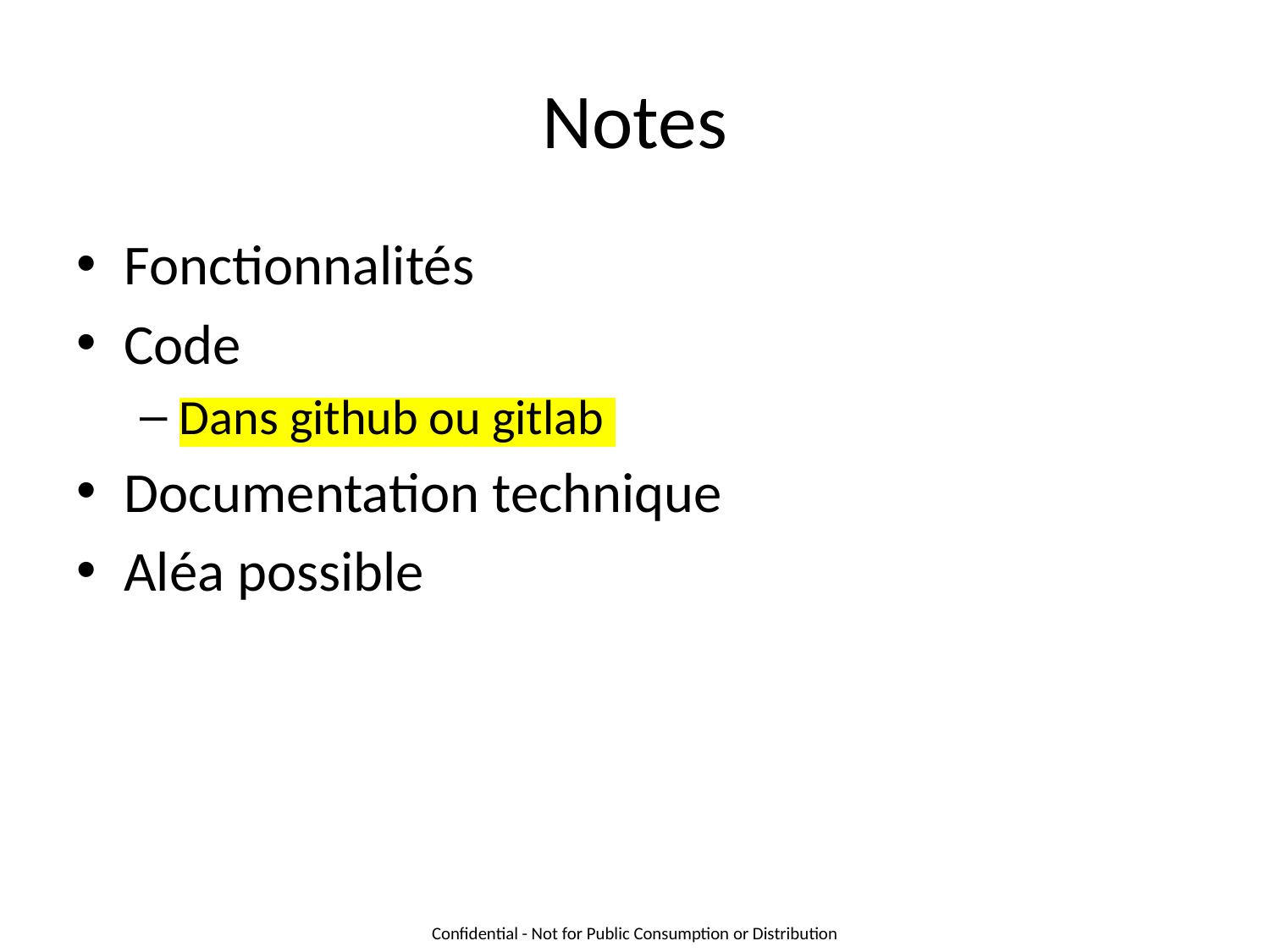

# Notes
Fonctionnalités
Code
Dans github ou gitlab
Documentation technique
Aléa possible